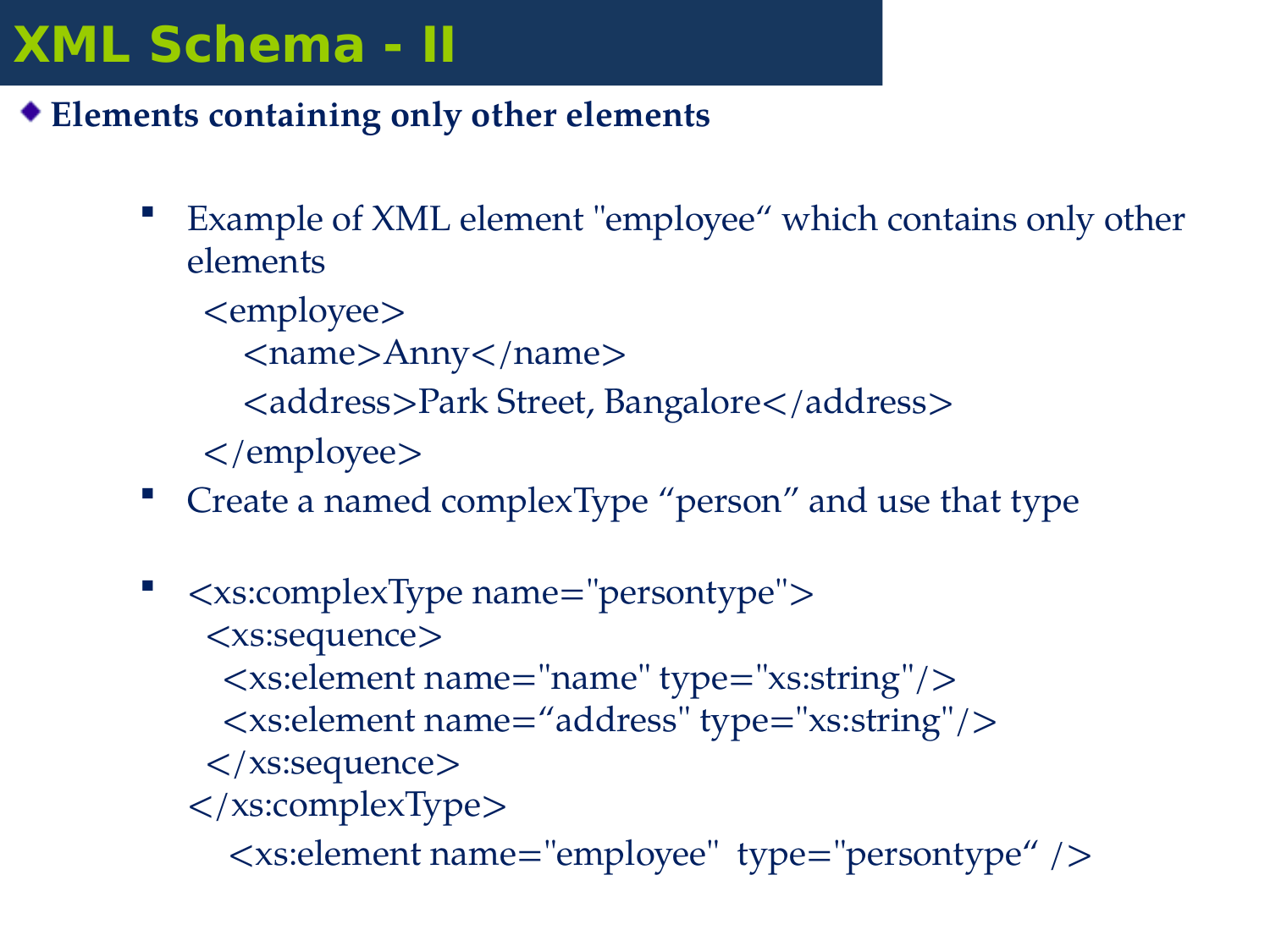

# XML Schema - II
Elements containing only other elements

Example of XML element "employee“ which contains only other elements
<employee>
<name>Anny</name>
	<address>Park Street, Bangalore</address>
</employee>
Create a named complexType “person” and use that type
<xs:complexType name="persontype">
  <xs:sequence>
    <xs:element name="name" type="xs:string"/>
    <xs:element name=“address" type="xs:string"/>
  </xs:sequence>
</xs:complexType>
          <xs:element name="employee"  type="persontype“ />